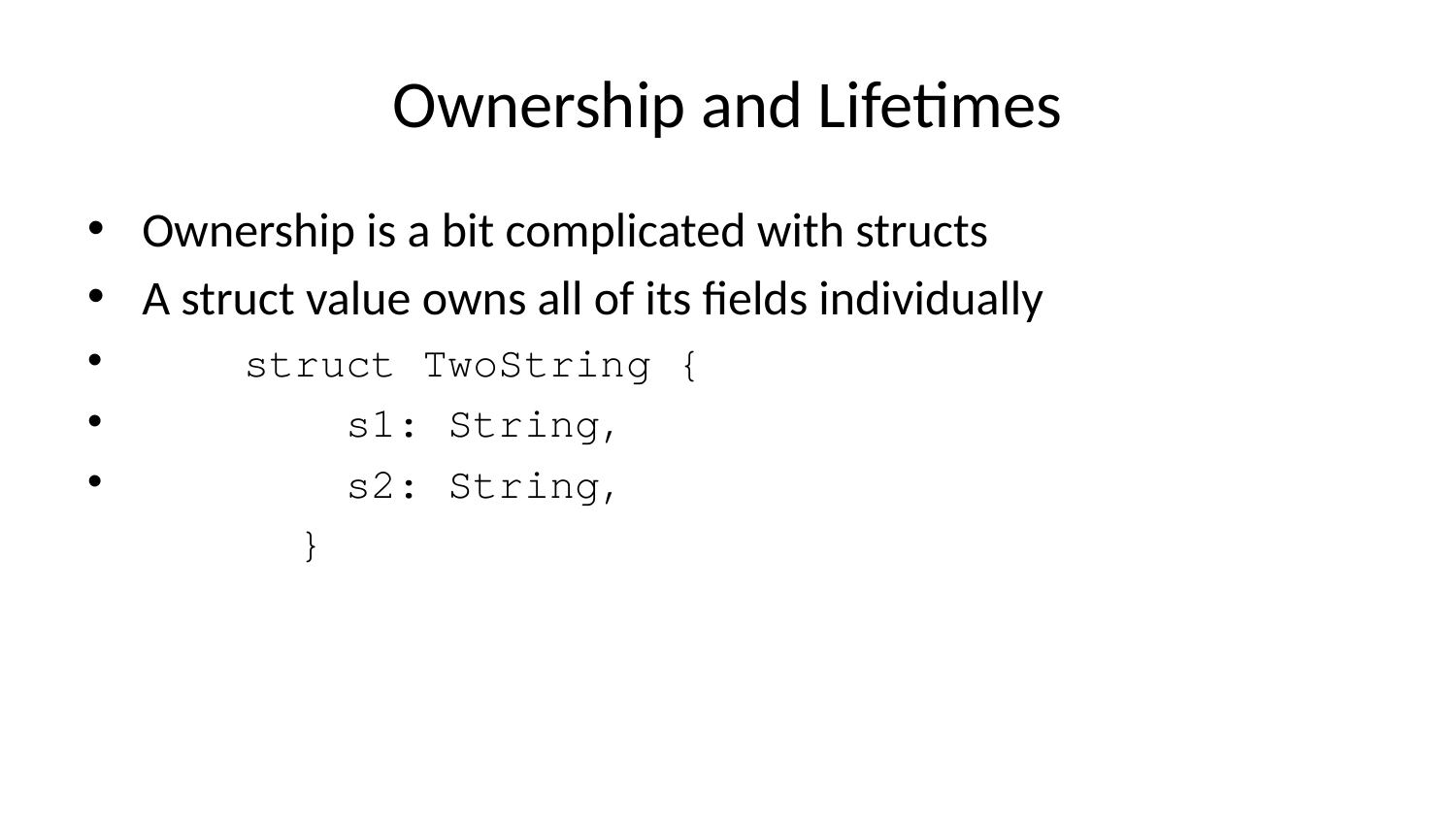

# Ownership and Lifetimes
Ownership is a bit complicated with structs
A struct value owns all of its fields individually
    struct TwoString {
        s1: String,
        s2: String,
    }